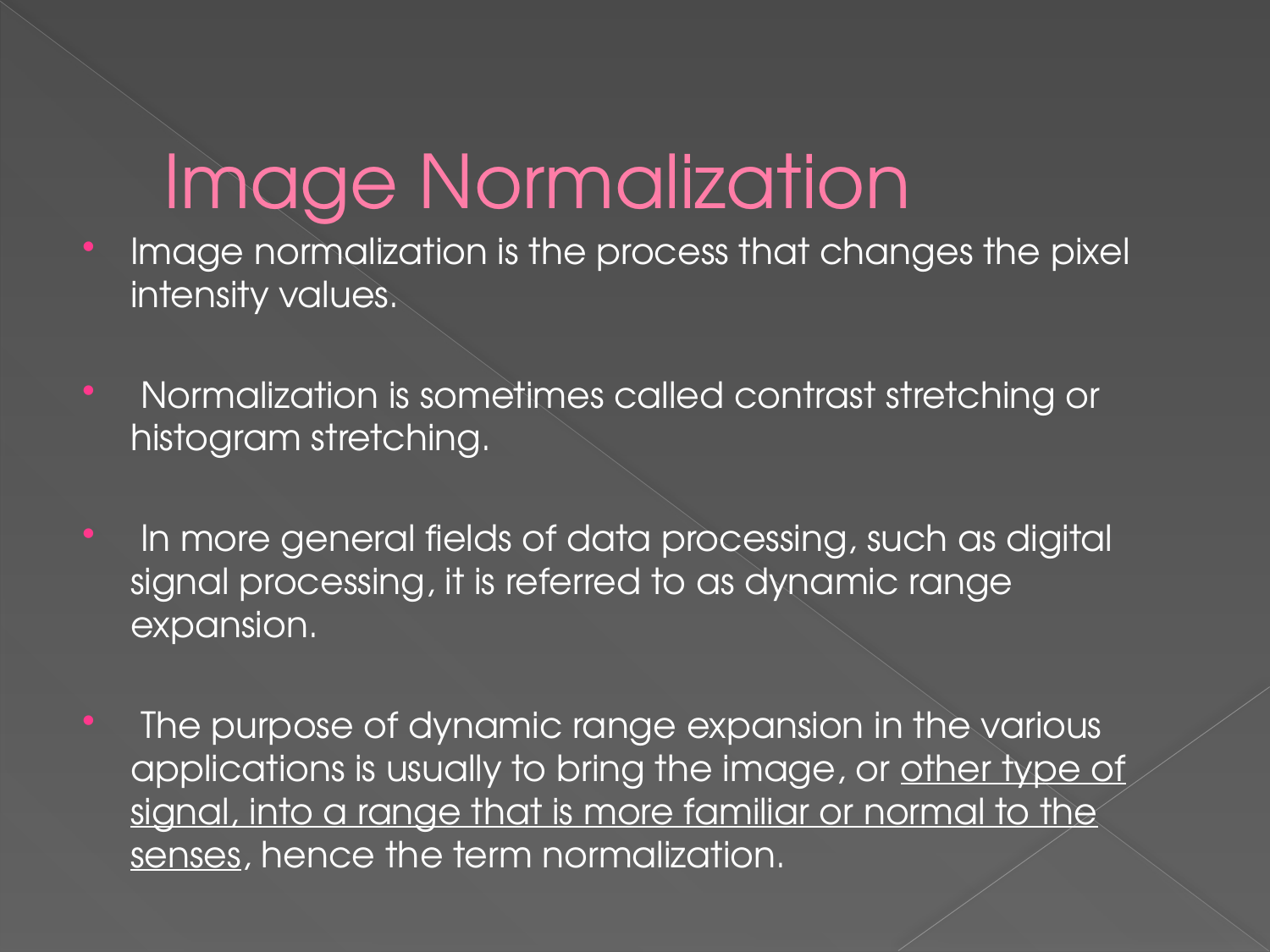

# Image Normalization
Image normalization is the process that changes the pixel intensity values.

 Normalization is sometimes called contrast stretching or histogram stretching.

 In more general fields of data processing, such as digital signal processing, it is referred to as dynamic range expansion.

 The purpose of dynamic range expansion in the various applications is usually to bring the image, or other type of signal, into a range that is more familiar or normal to the senses, hence the term normalization.